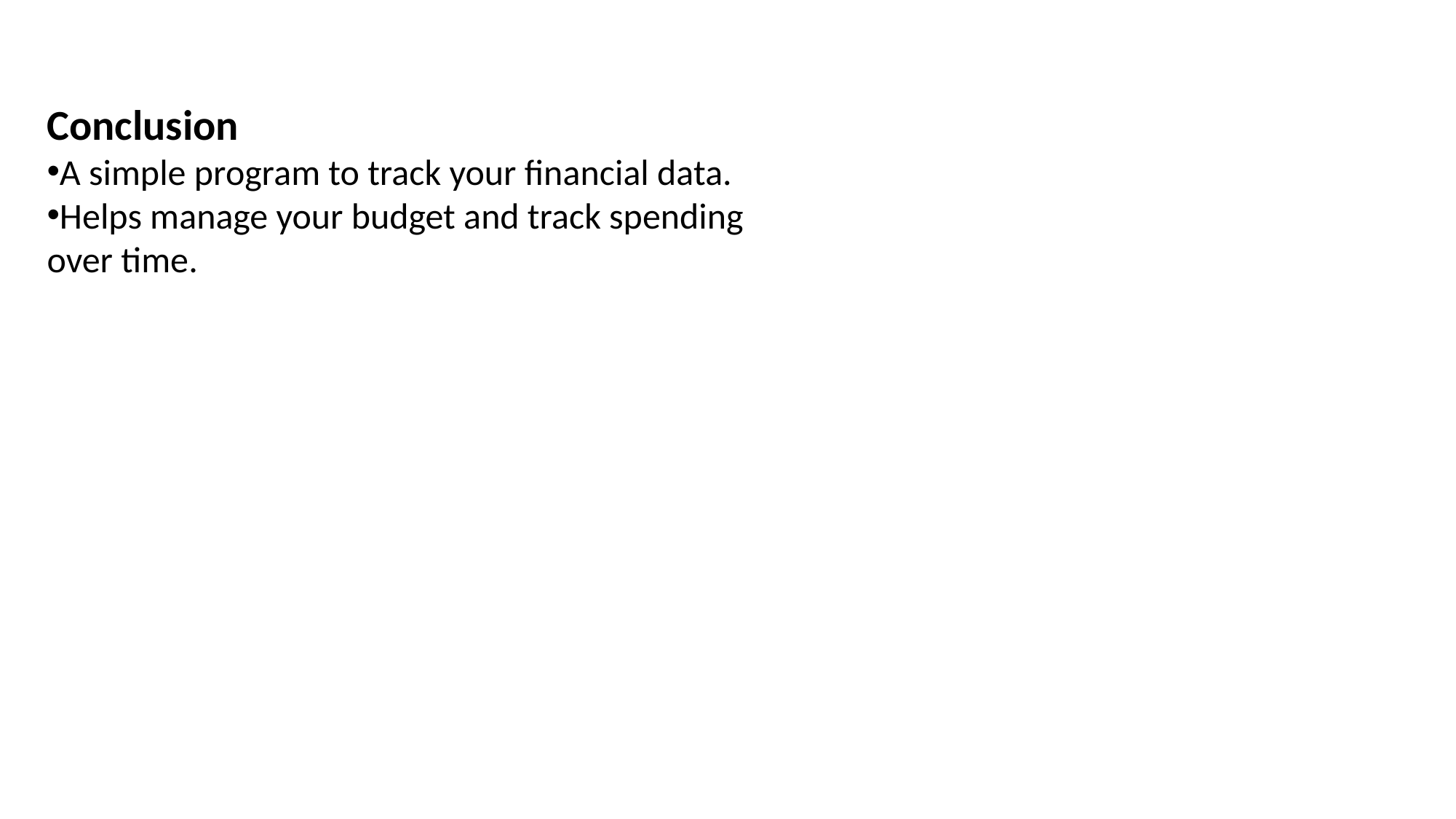

Conclusion
A simple program to track your financial data.
Helps manage your budget and track spending over time.